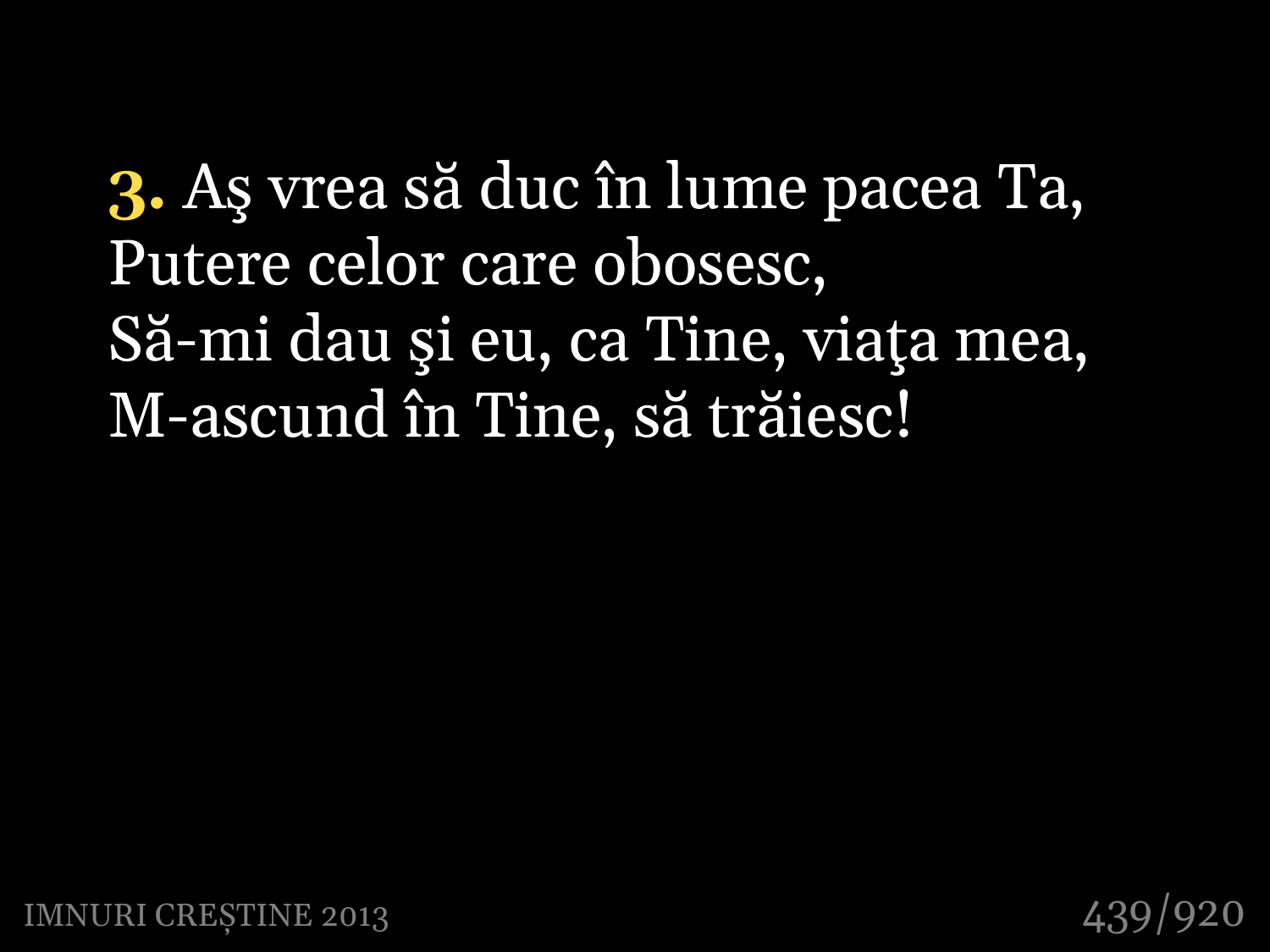

3. Aş vrea să duc în lume pacea Ta,
Putere celor care obosesc,
Să-mi dau şi eu, ca Tine, viaţa mea,
M-ascund în Tine, să trăiesc!
439/920
IMNURI CREȘTINE 2013